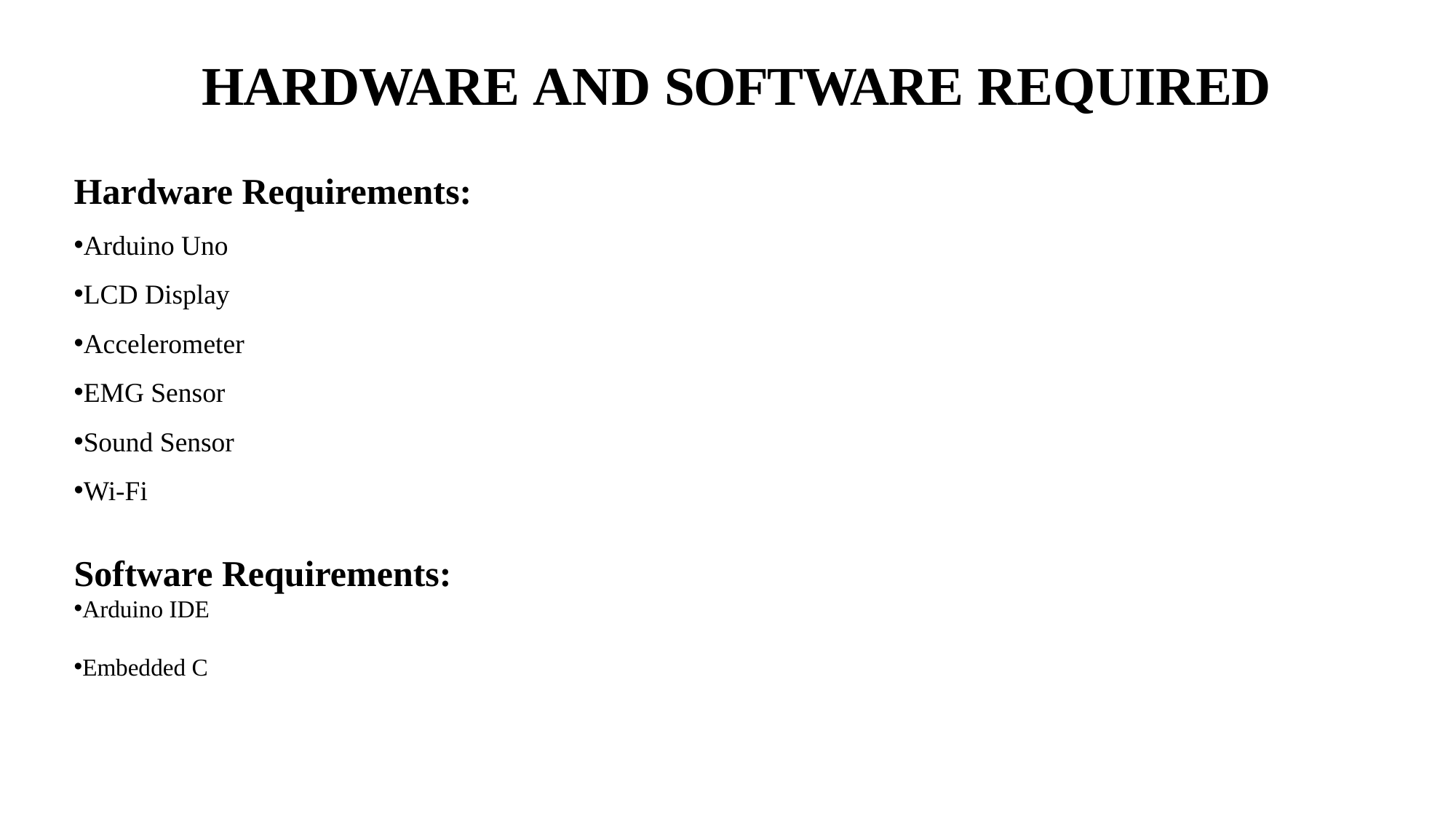

# HARDWARE AND SOFTWARE REQUIRED
Hardware Requirements:
Arduino Uno
LCD Display
Accelerometer
EMG Sensor
Sound Sensor
Wi-Fi

Software Requirements:
Arduino IDE

Embedded C